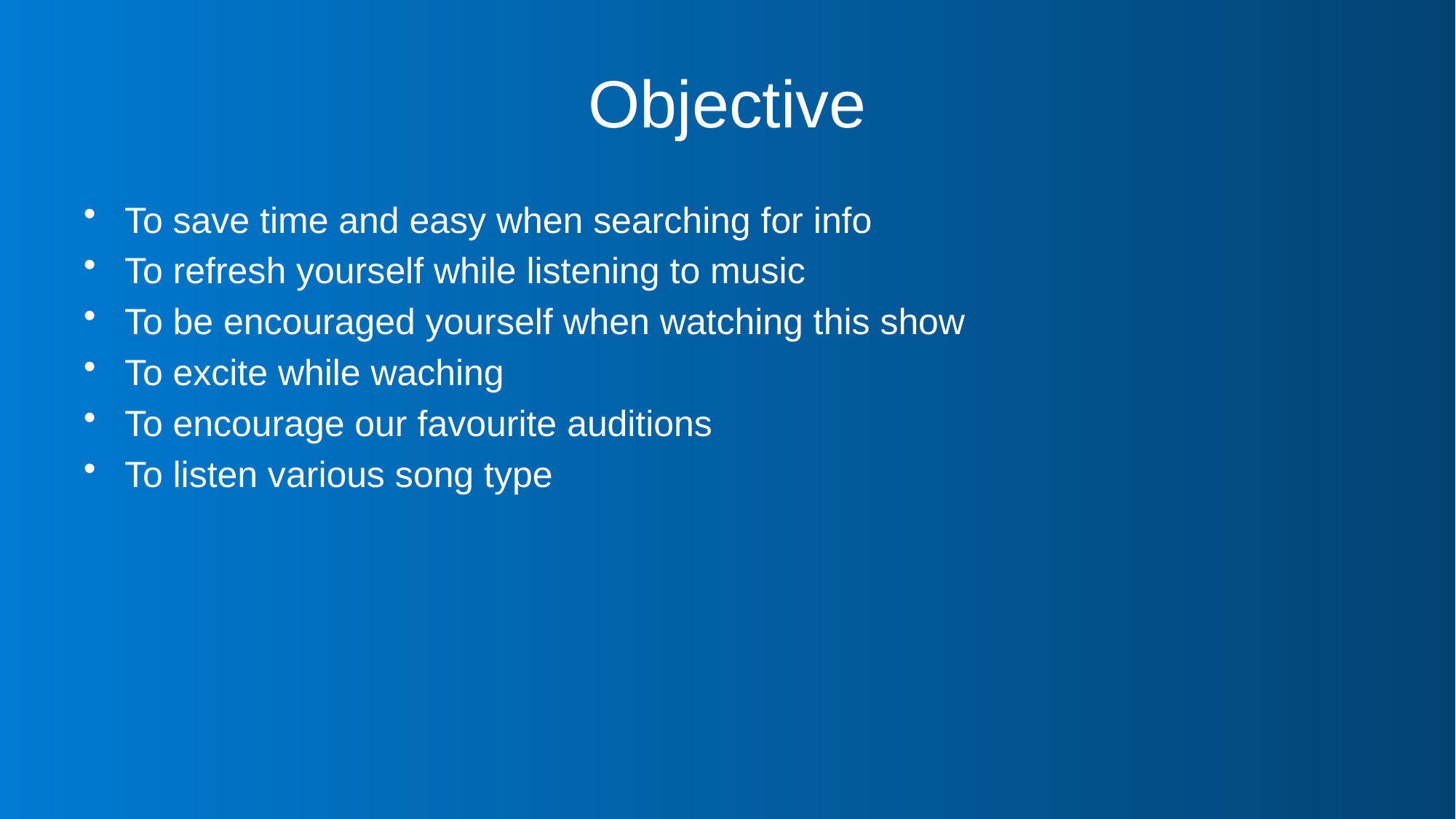

# Objective
To save time and easy when searching for info
To refresh yourself while listening to music
To be encouraged yourself when watching this show
To excite while waching
To encourage our favourite auditions
To listen various song type